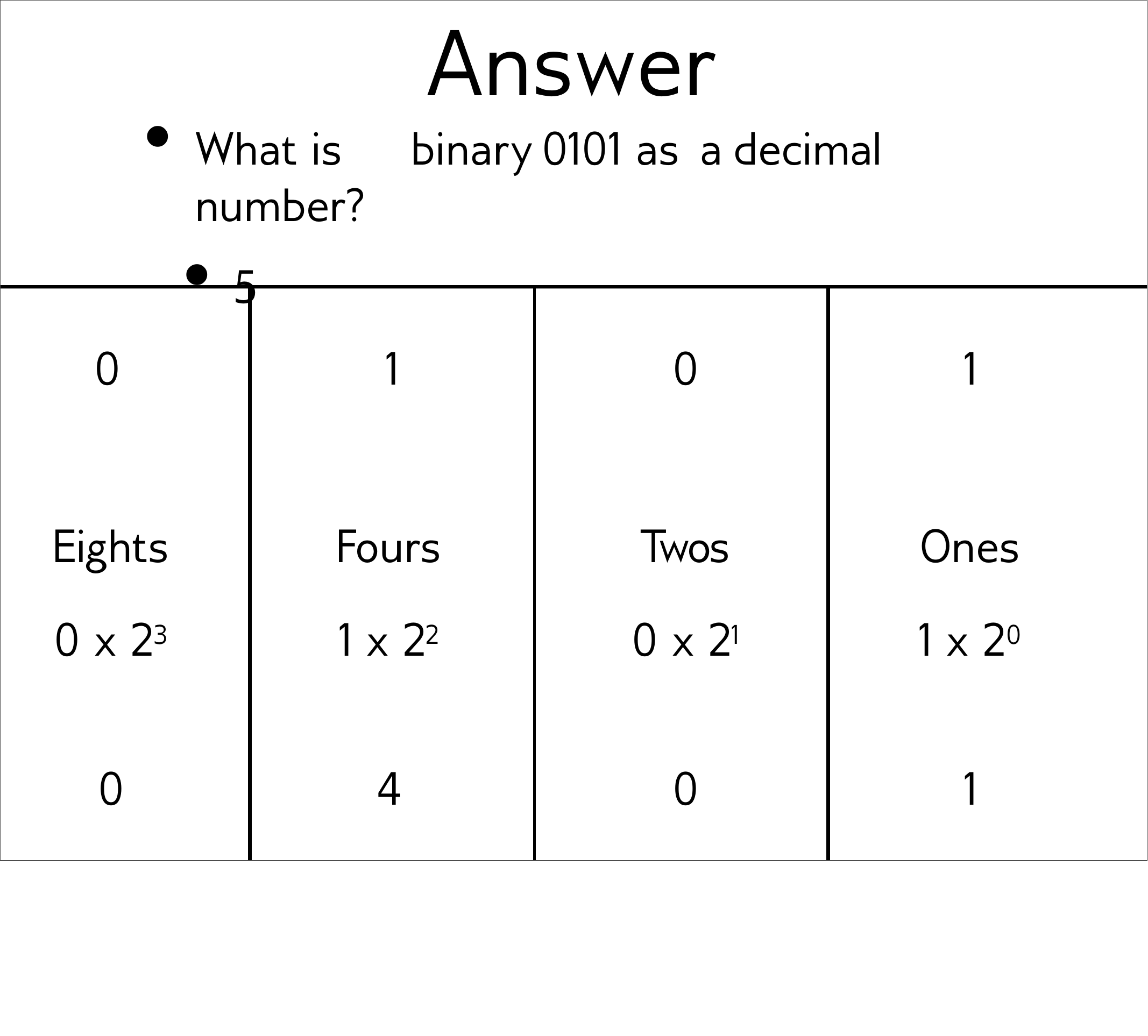

# Answer
What is	binary	0101 as	a	decimal number?
5

| 0 Eights | 1 Fours | 0 Twos | 1 Ones |
| --- | --- | --- | --- |
| 0 x 23 | 1 x 22 | 0 x 21 | 1 x 20 |
| 0 | 4 | 0 | 1 |